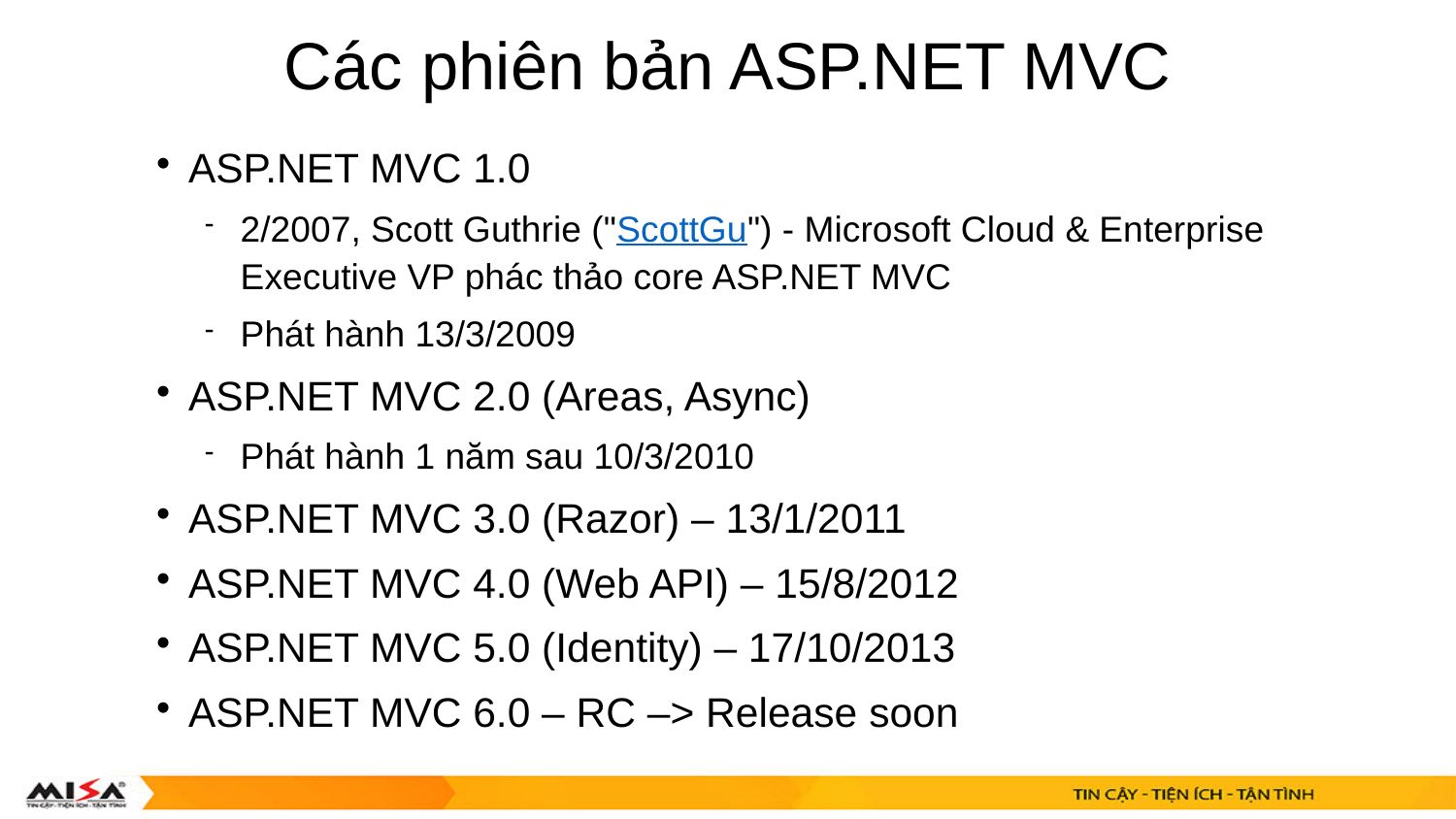

Các phiên bản ASP.NET MVC
ASP.NET MVC 1.0
2/2007, Scott Guthrie ("ScottGu") - Microsoft Cloud & Enterprise Executive VP phác thảo core ASP.NET MVC
Phát hành 13/3/2009
ASP.NET MVC 2.0 (Areas, Async)
Phát hành 1 năm sau 10/3/2010
ASP.NET MVC 3.0 (Razor) – 13/1/2011
ASP.NET MVC 4.0 (Web API) – 15/8/2012
ASP.NET MVC 5.0 (Identity) – 17/10/2013
ASP.NET MVC 6.0 – RC –> Release soon